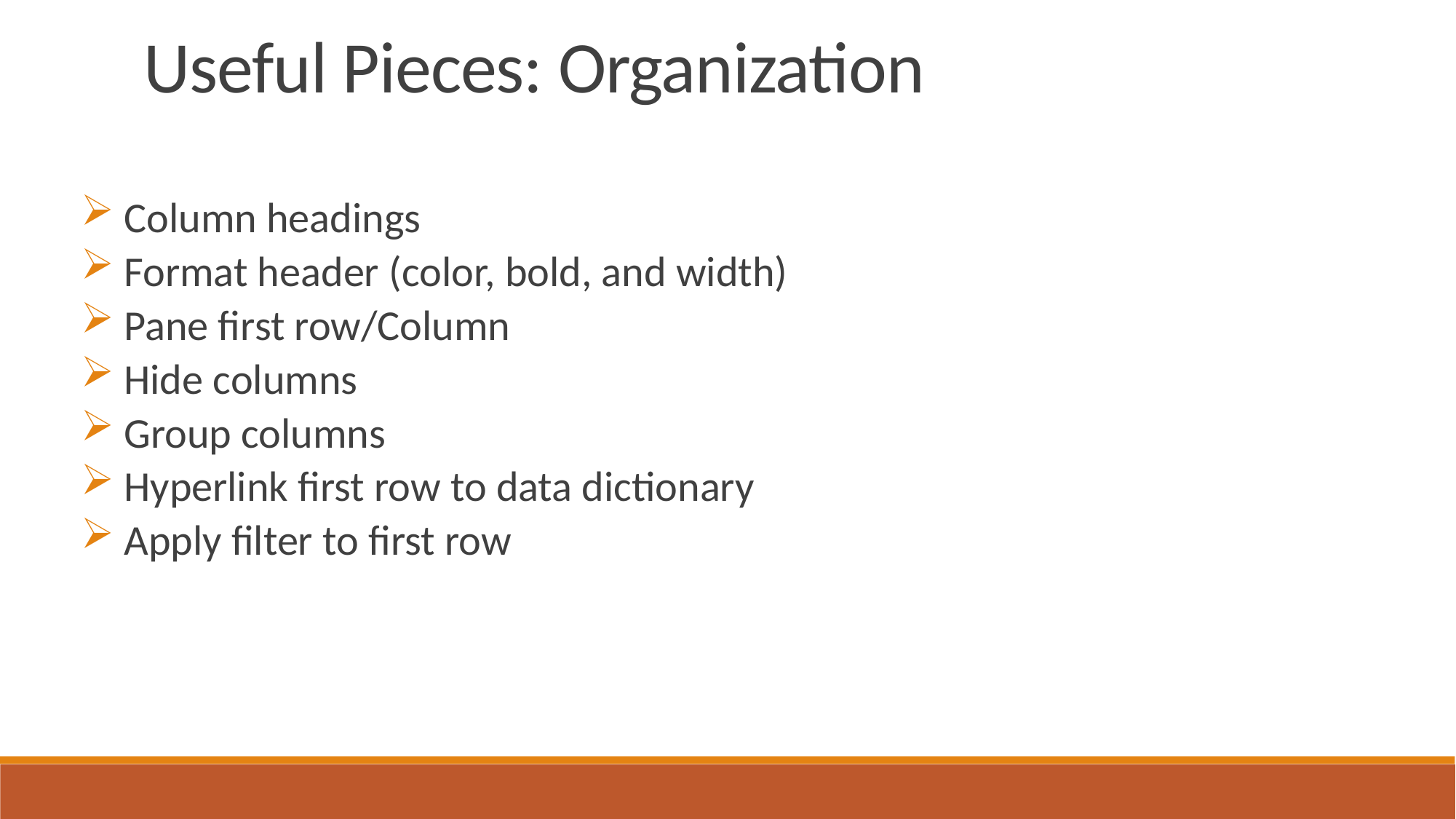

Useful Pieces: Organization
 Column headings
 Format header (color, bold, and width)
 Pane first row/Column
 Hide columns
 Group columns
 Hyperlink first row to data dictionary
 Apply filter to first row